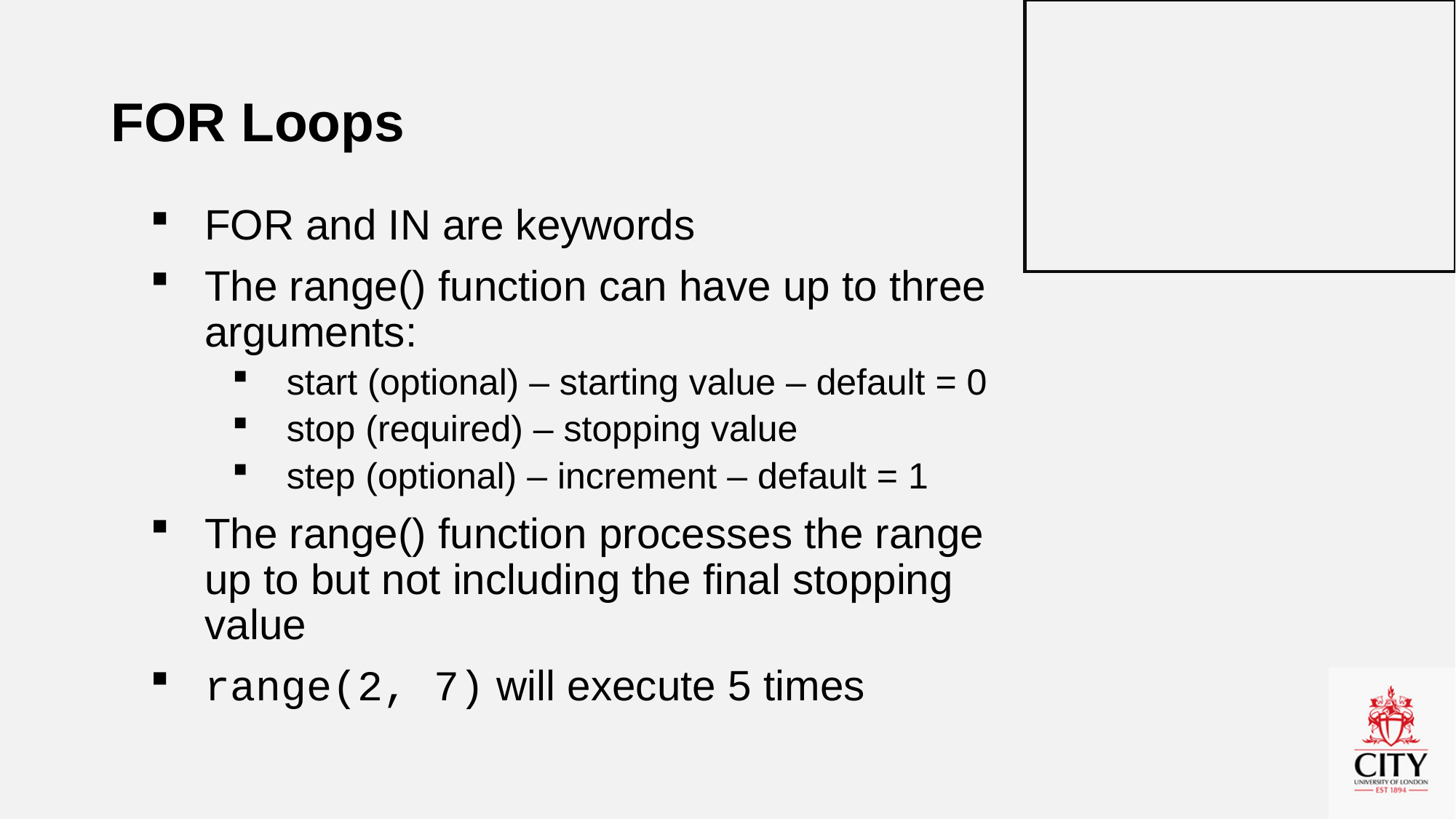

# FOR Loops
FOR and IN are keywords
The range() function can have up to three arguments:
start (optional) – starting value – default = 0
stop (required) – stopping value
step (optional) – increment – default = 1
The range() function processes the range up to but not including the final stopping value
range(2, 7) will execute 5 times